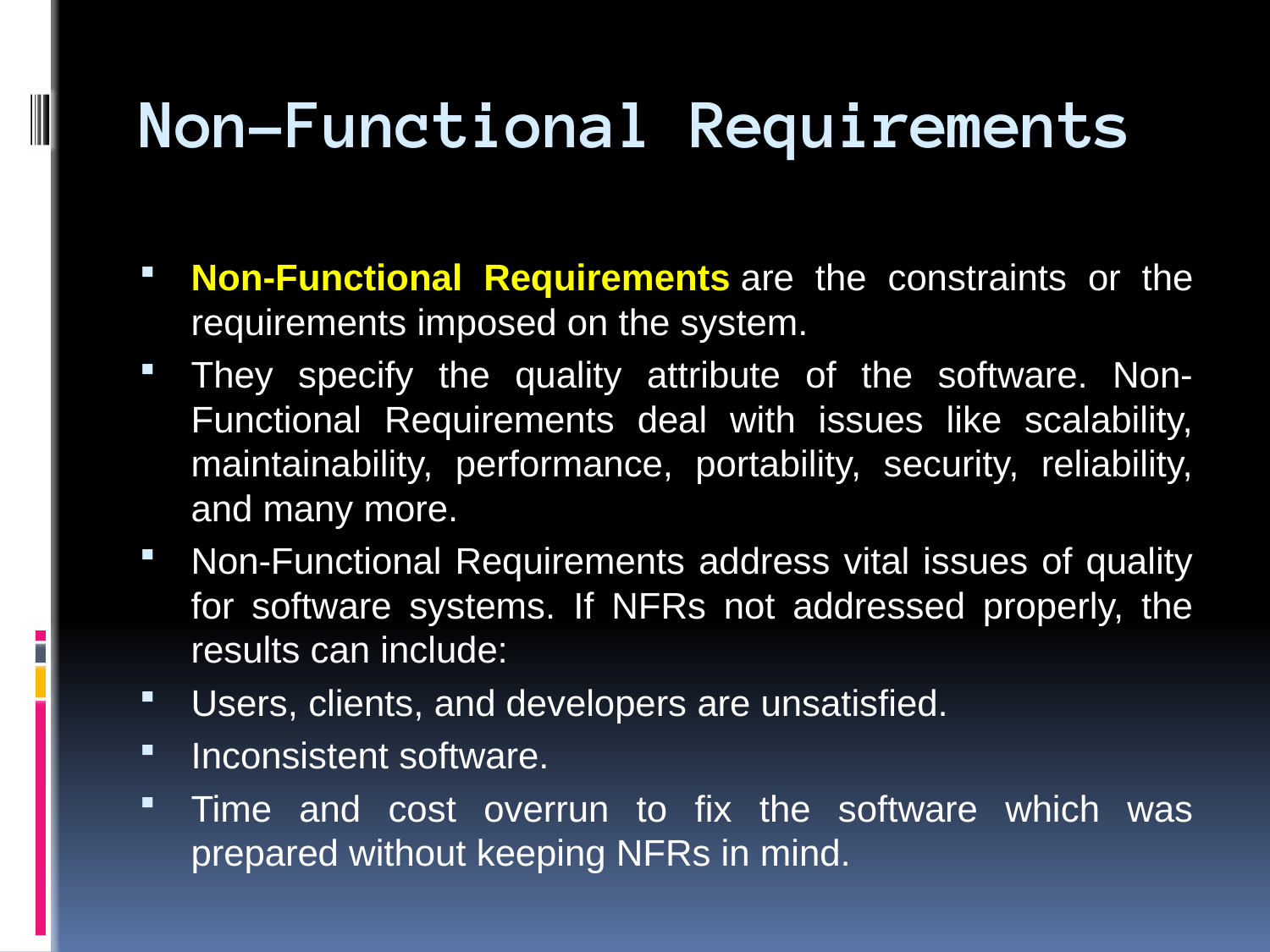

# Non-Functional Requirements
Non-Functional Requirements are the constraints or the requirements imposed on the system.
They specify the quality attribute of the software. Non-Functional Requirements deal with issues like scalability, maintainability, performance, portability, security, reliability, and many more.
Non-Functional Requirements address vital issues of quality for software systems. If NFRs not addressed properly, the results can include:
Users, clients, and developers are unsatisfied.
Inconsistent software.
Time and cost overrun to fix the software which was prepared without keeping NFRs in mind.